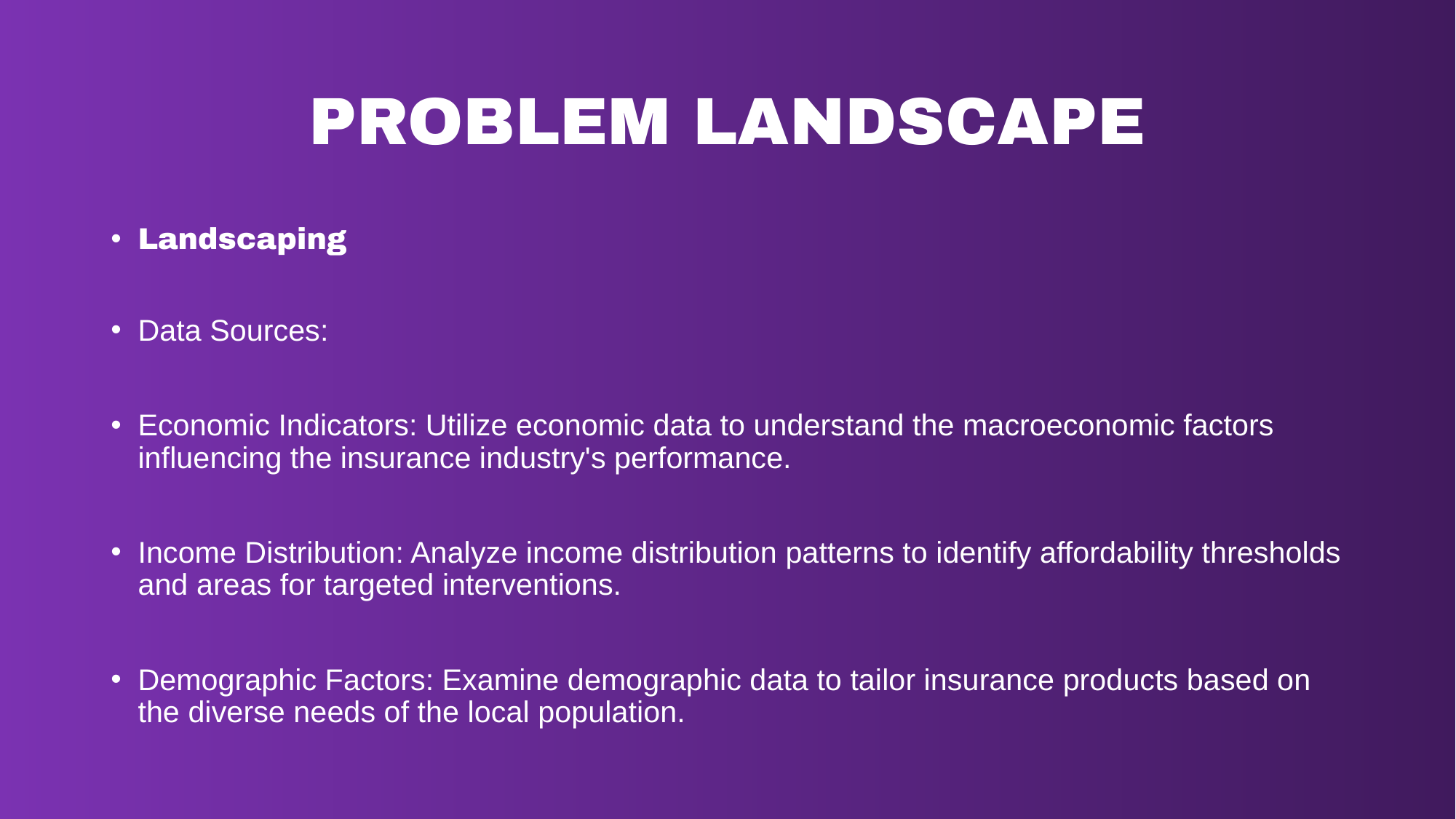

# PROBLEM LANDSCAPE
Landscaping

Data Sources:

Economic Indicators: Utilize economic data to understand the macroeconomic factors influencing the insurance industry's performance.

Income Distribution: Analyze income distribution patterns to identify affordability thresholds and areas for targeted interventions.

Demographic Factors: Examine demographic data to tailor insurance products based on the diverse needs of the local population.